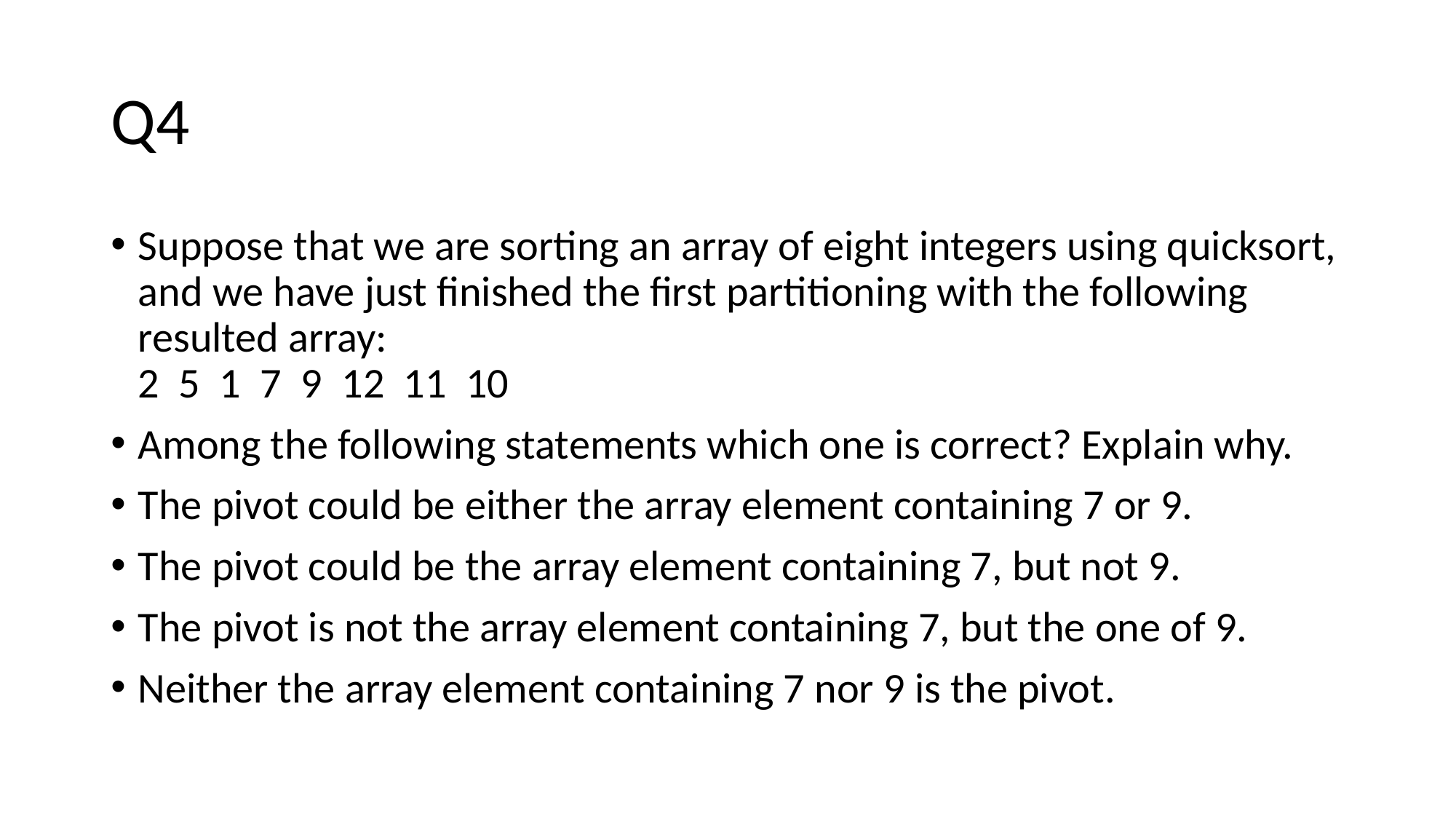

# Q4
Suppose that we are sorting an array of eight integers using quicksort, and we have just finished the first partitioning with the following resulted array:
2  5  1  7  9  12  11  10
Among the following statements which one is correct? Explain why.
The pivot could be either the array element containing 7 or 9.
The pivot could be the array element containing 7, but not 9.
The pivot is not the array element containing 7, but the one of 9.
Neither the array element containing 7 nor 9 is the pivot.